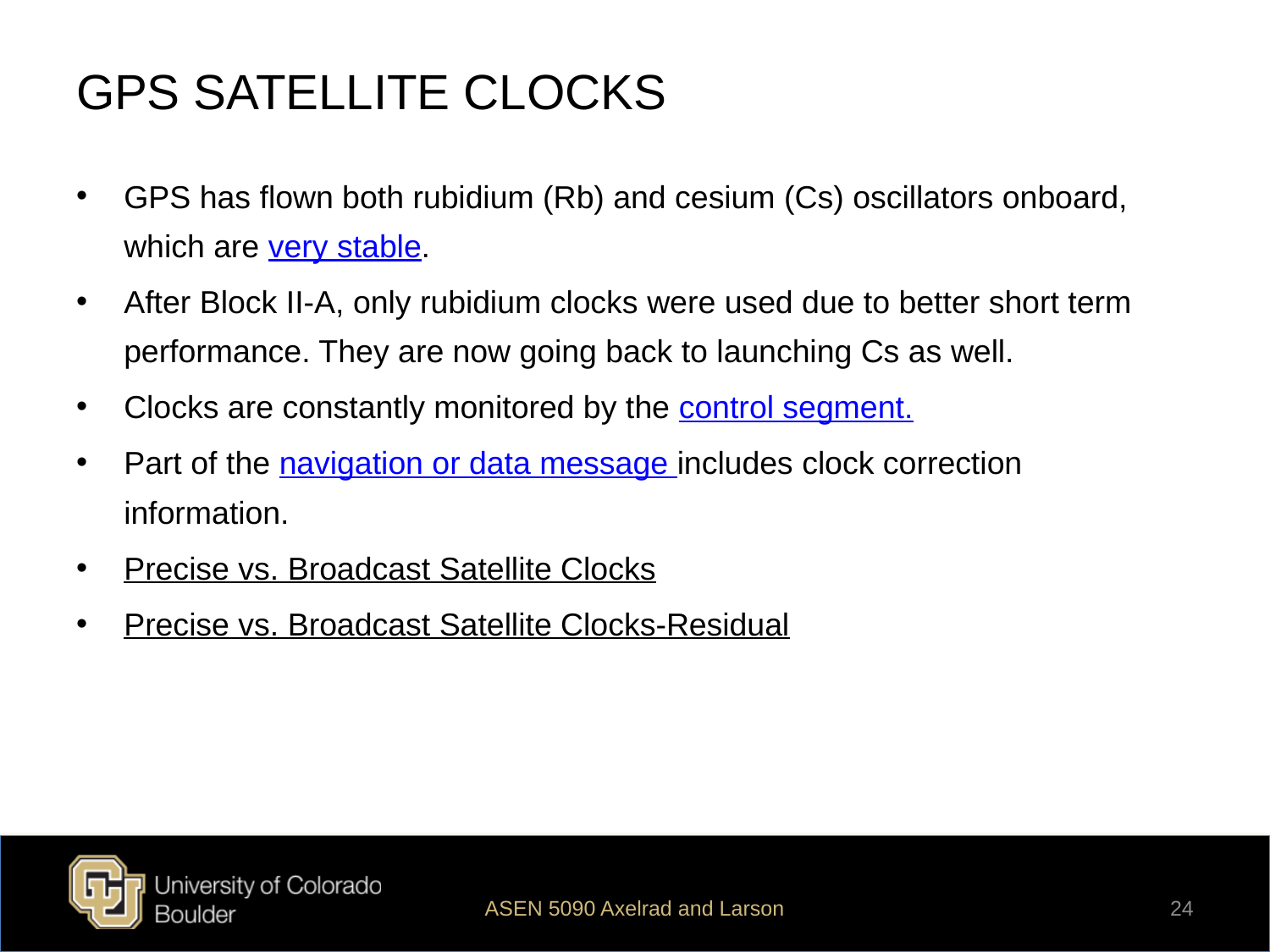

# GPS SATELLITE CLOCKS
GPS has flown both rubidium (Rb) and cesium (Cs) oscillators onboard, which are very stable.
After Block II-A, only rubidium clocks were used due to better short term performance. They are now going back to launching Cs as well.
Clocks are constantly monitored by the control segment.
Part of the navigation or data message includes clock correction information.
Precise vs. Broadcast Satellite Clocks
Precise vs. Broadcast Satellite Clocks-Residual
ASEN 5090 Axelrad and Larson
24